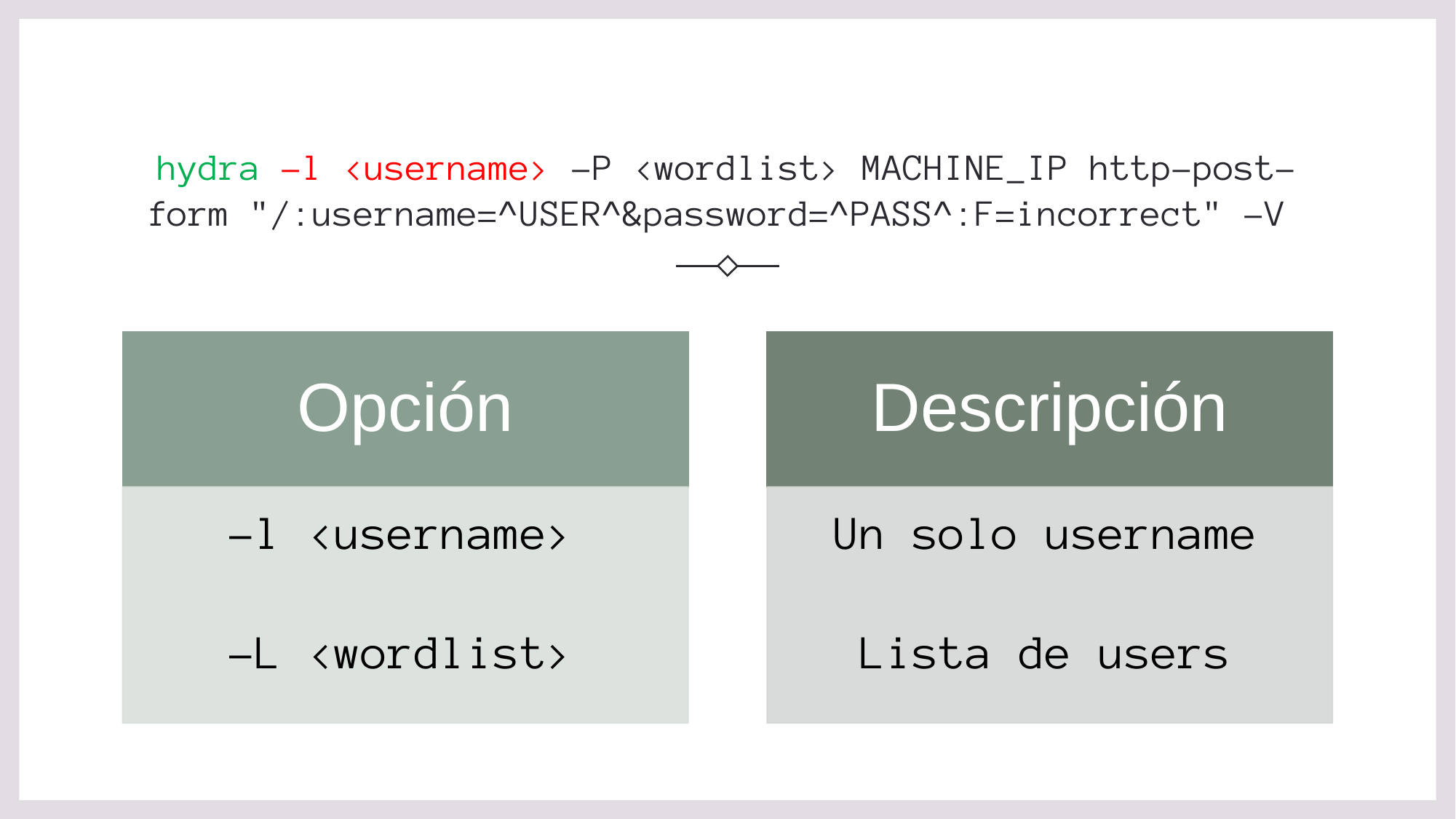

# hydra -l <username> -P <wordlist> MACHINE_IP http-post-form "/:username=^USER^&password=^PASS^:F=incorrect" -V

Opción
-l <username>

-L <wordlist>
Descripción
Un solo username

Lista de users